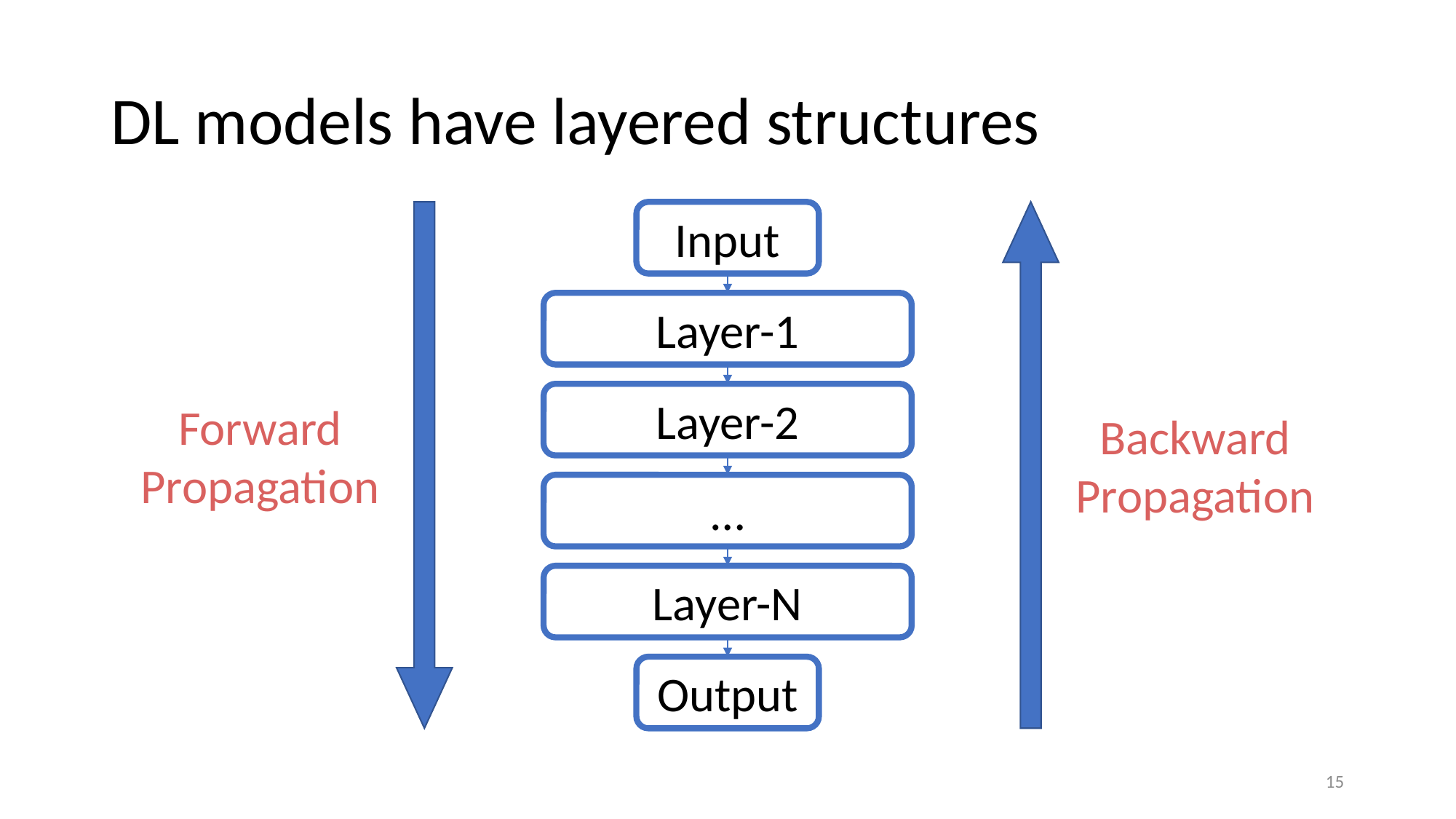

# DL models have layered structures

Input

Layer-1
Layer-2
Forward
Propagation
Backward
Propagation
…
Layer-N
Output
15